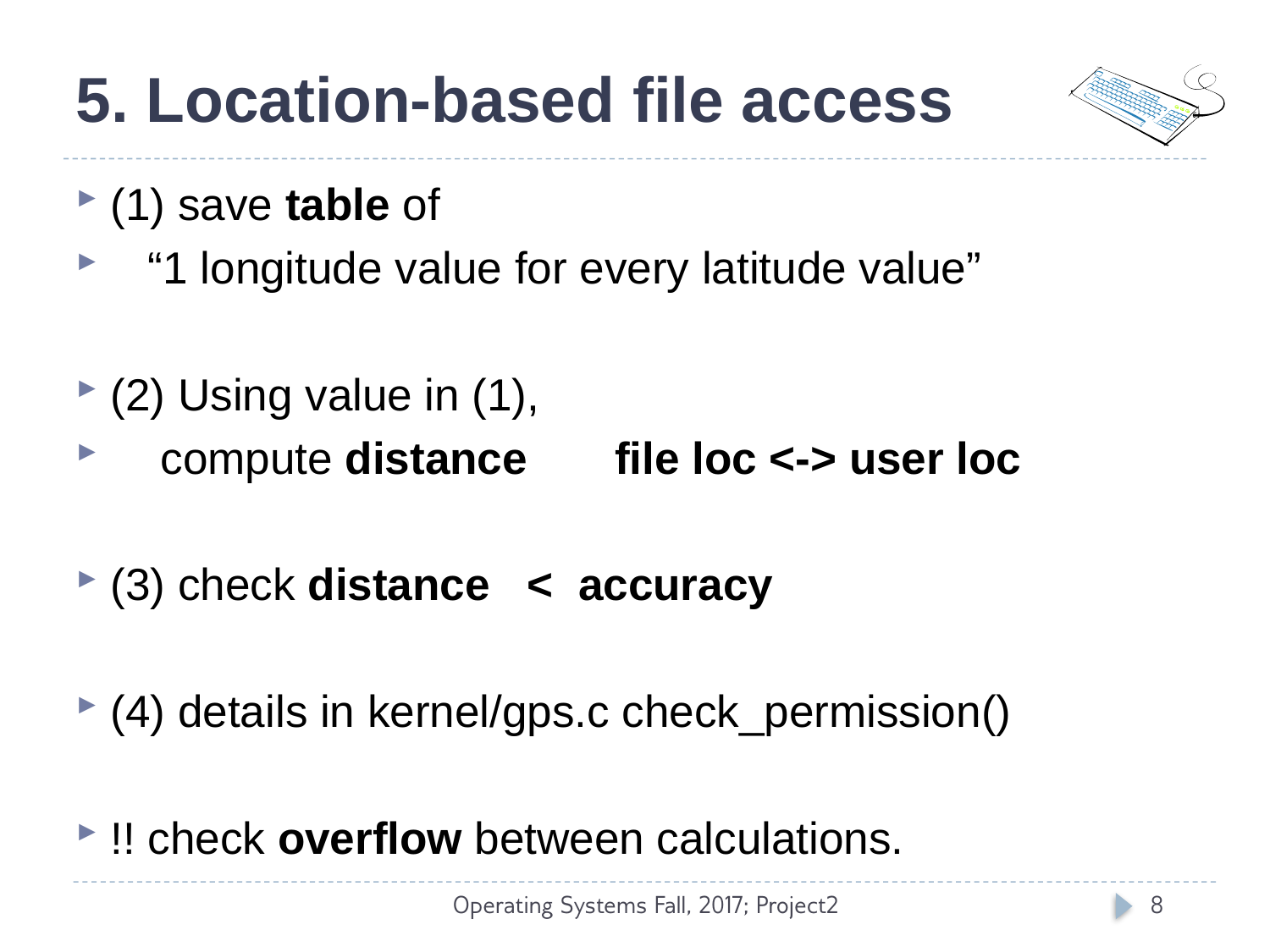

# 5. Location-based file access
(1) save table of
   “1 longitude value for every latitude value”

(2) Using value in (1),
    compute distance       file loc <-> user loc

(3) check distance   <  accuracy

(4) details in kernel/gps.c check_permission()

!! check overflow between calculations.

Operating Systems Fall, 2017; Project2
8